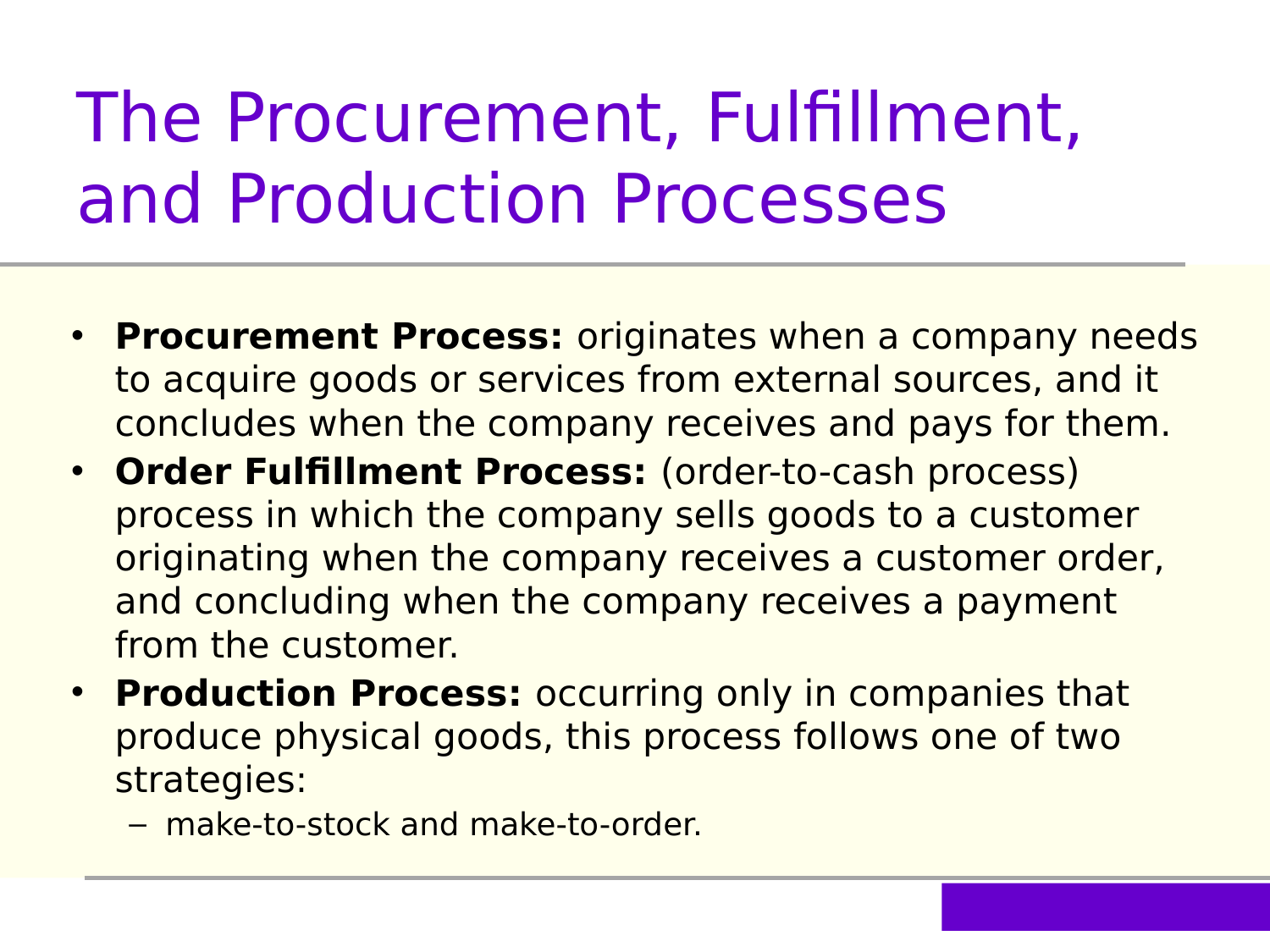

The Procurement, Fulfillment, and Production Processes
Procurement Process: originates when a company needs to acquire goods or services from external sources, and it concludes when the company receives and pays for them.
Order Fulfillment Process: (order-to-cash process) process in which the company sells goods to a customer originating when the company receives a customer order, and concluding when the company receives a payment from the customer.
Production Process: occurring only in companies that produce physical goods, this process follows one of two strategies:
make-to-stock and make-to-order.